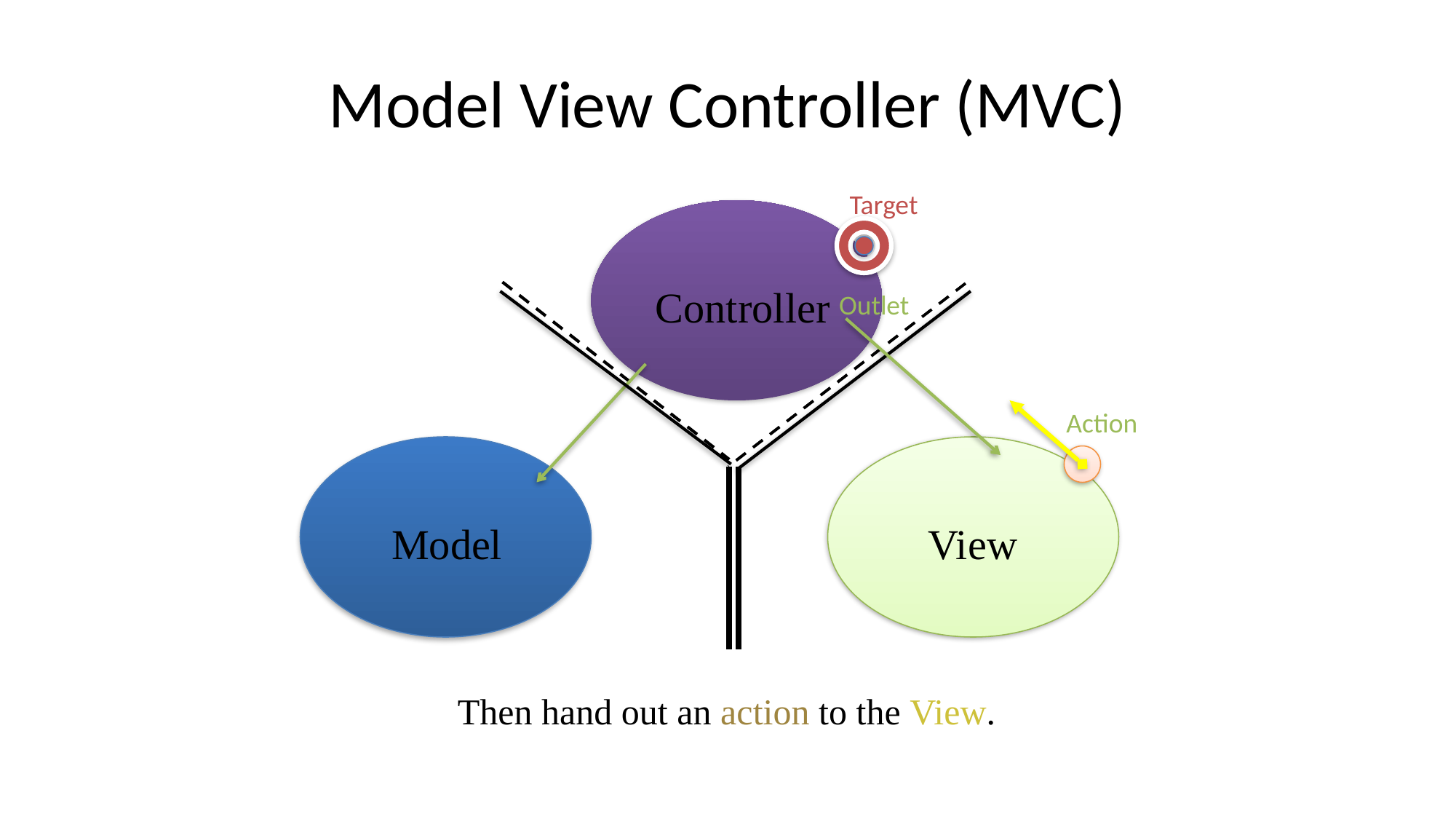

Model View Controller (MVC)
Target

Controller

Outlet
Action

Model
Model

View

Model
View

Then hand out an action to the View.